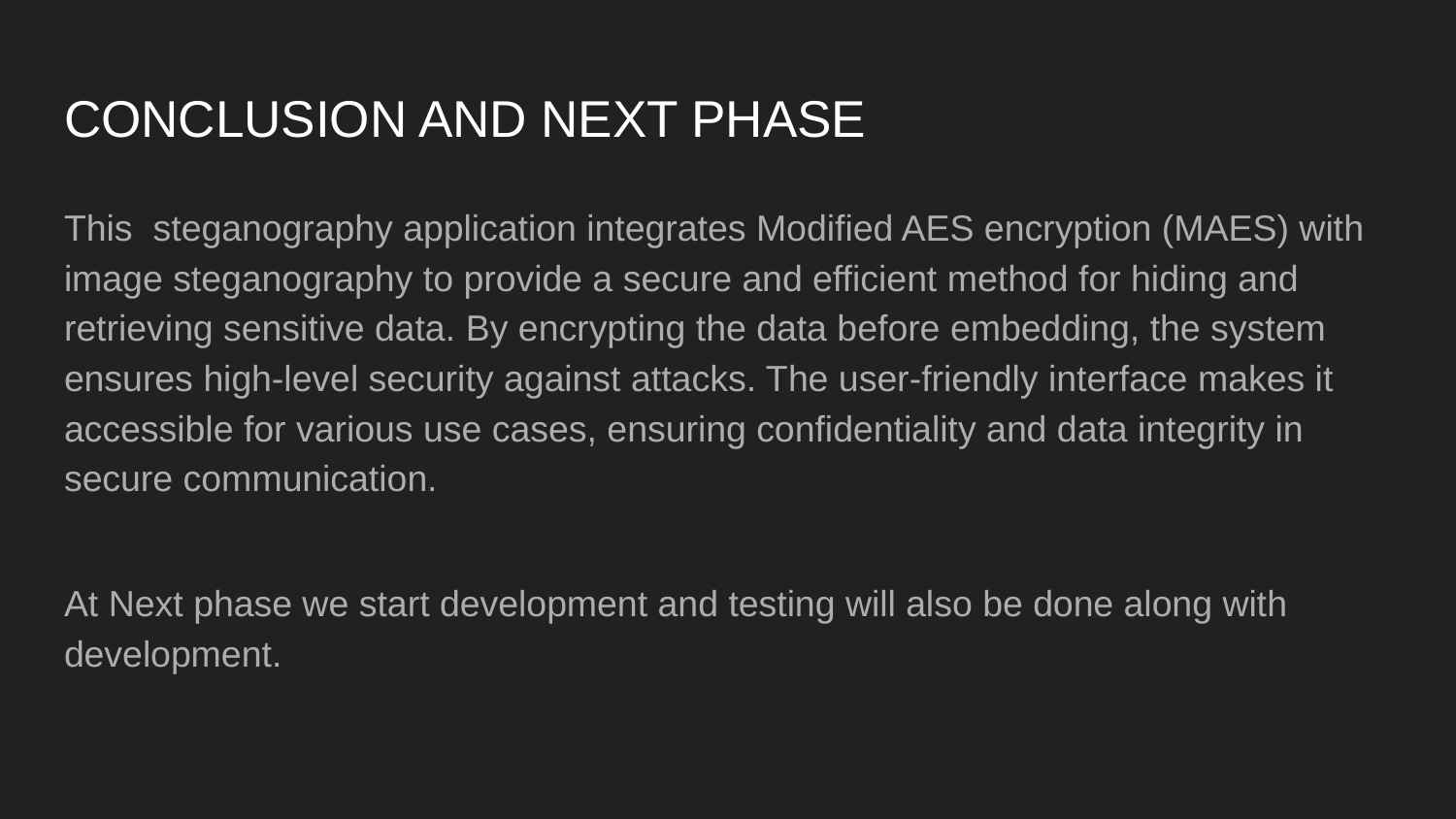

# CONCLUSION AND NEXT PHASE
This  steganography application integrates Modified AES encryption (MAES) with image steganography to provide a secure and efficient method for hiding and retrieving sensitive data. By encrypting the data before embedding, the system ensures high-level security against attacks. The user-friendly interface makes it accessible for various use cases, ensuring confidentiality and data integrity in secure communication.
At Next phase we start development and testing will also be done along with development.